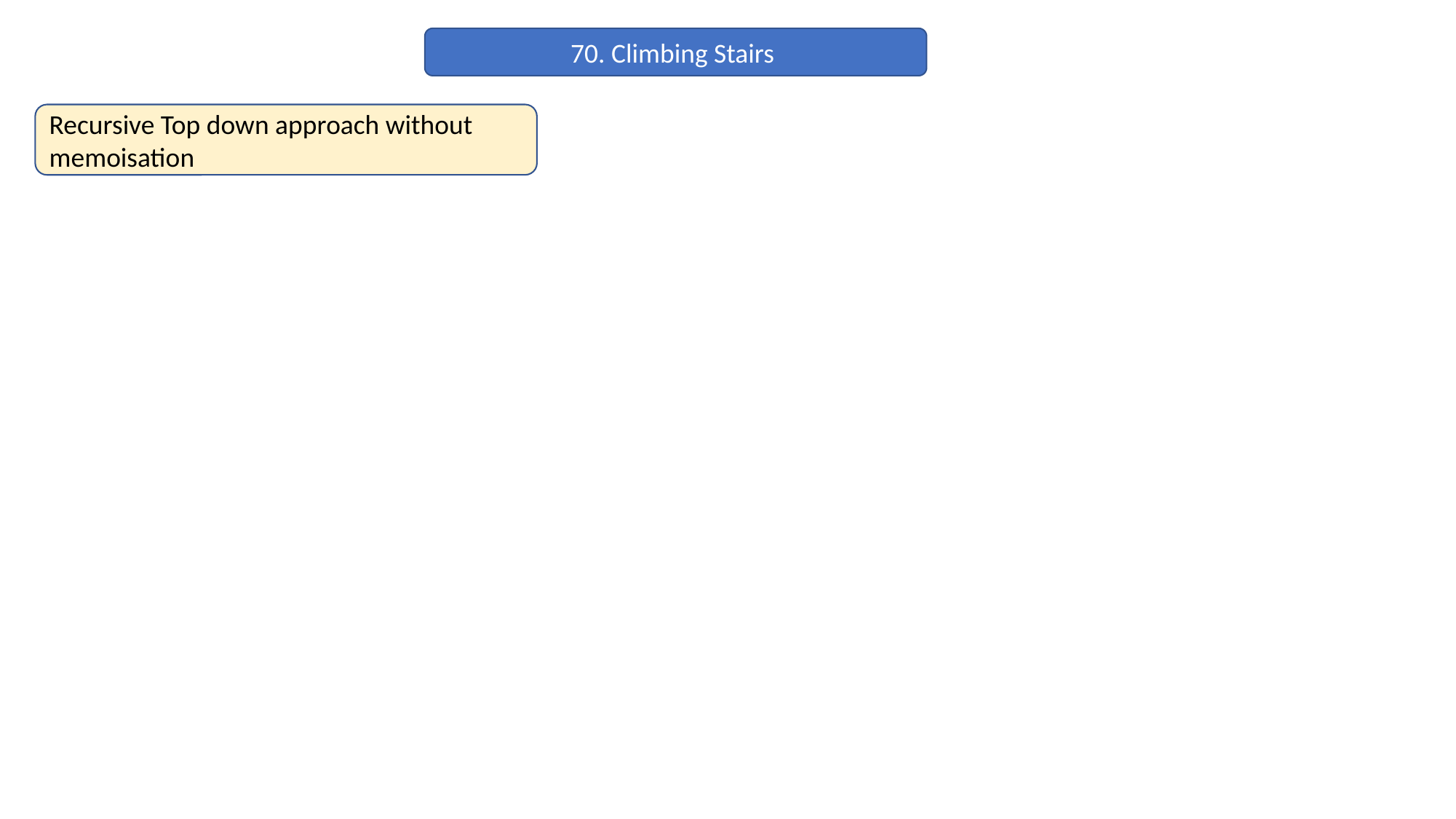

70. Climbing Stairs
Recursive Top down approach without memoisation